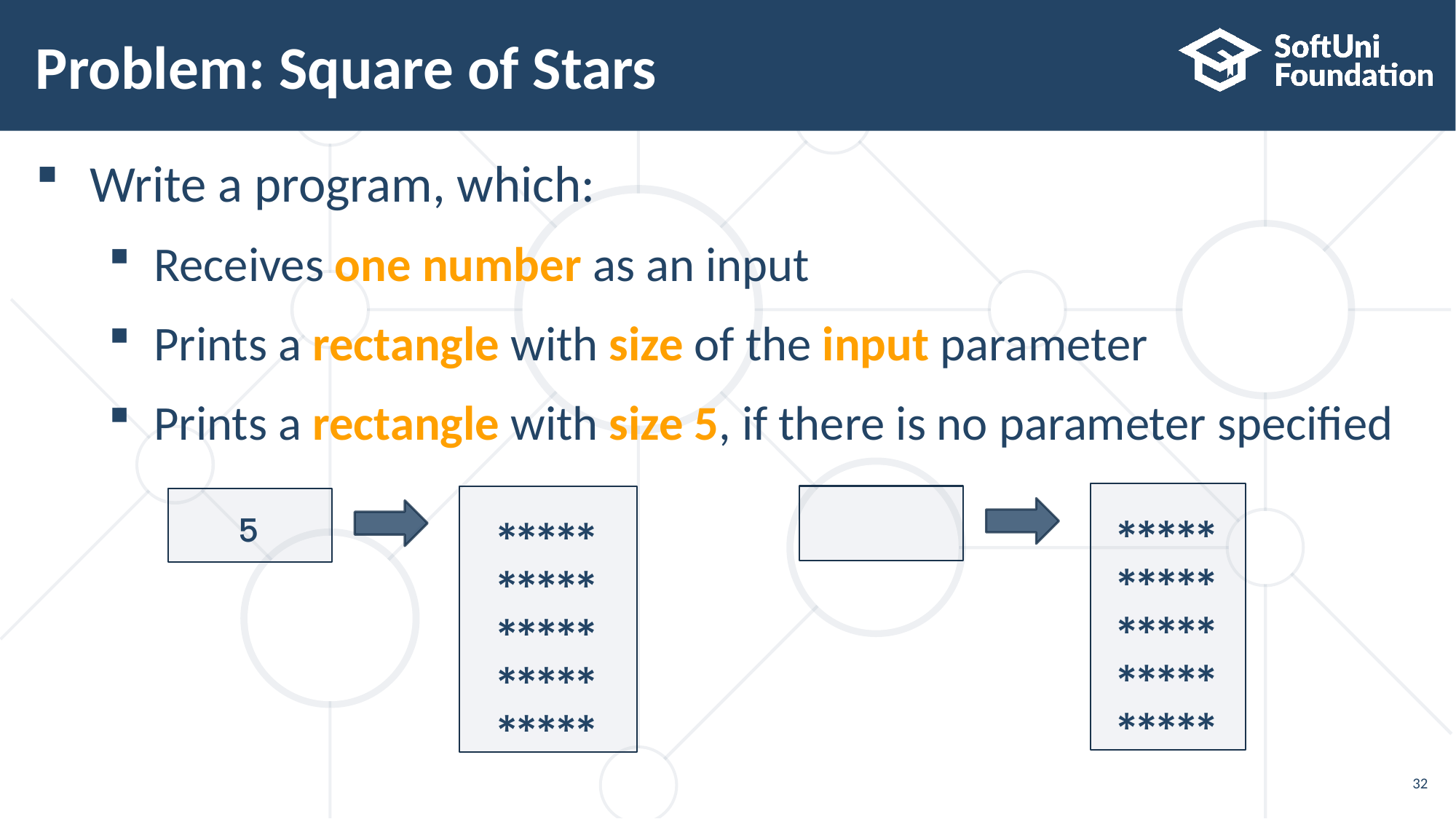

# Problem: Square of Stars
Write a program, which:
Receives one number as an input
Prints a rectangle with size of the input parameter
Prints a rectangle with size 5, if there is no parameter specified
*****
*****
*****
*****
*****
*****
*****
*****
*****
*****

5

32